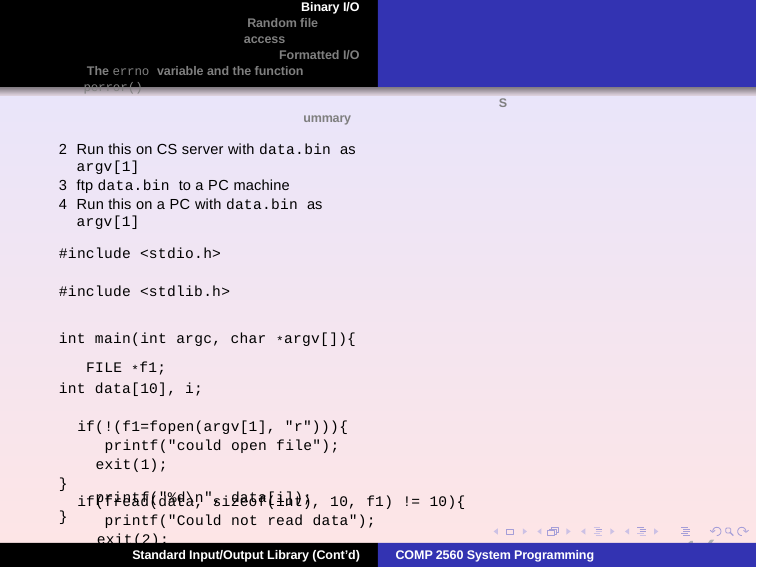

Binary I/O  Random file access
Formatted I/O  The errno variable and the function perror()
Summary

Run this on CS server with data.bin as argv[1]
ftp data.bin to a PC machine
Run this on a PC with data.bin as argv[1]
#include <stdio.h>

#include <stdlib.h>

int main(int argc, char *argv[]){  FILE *f1;
int data[10], i;

if(!(f1=fopen(argv[1], "r"))){  printf("could open file");  exit(1);
}
if(fread(data, sizeof(int), 10, f1) != 10){  printf("Could not read data");
exit(2);
}
for(i=0; i<10; i++)

printf("%d\n", data[i]);
}
16

Standard Input/Output Library (Cont’d)
COMP 2560 System Programming